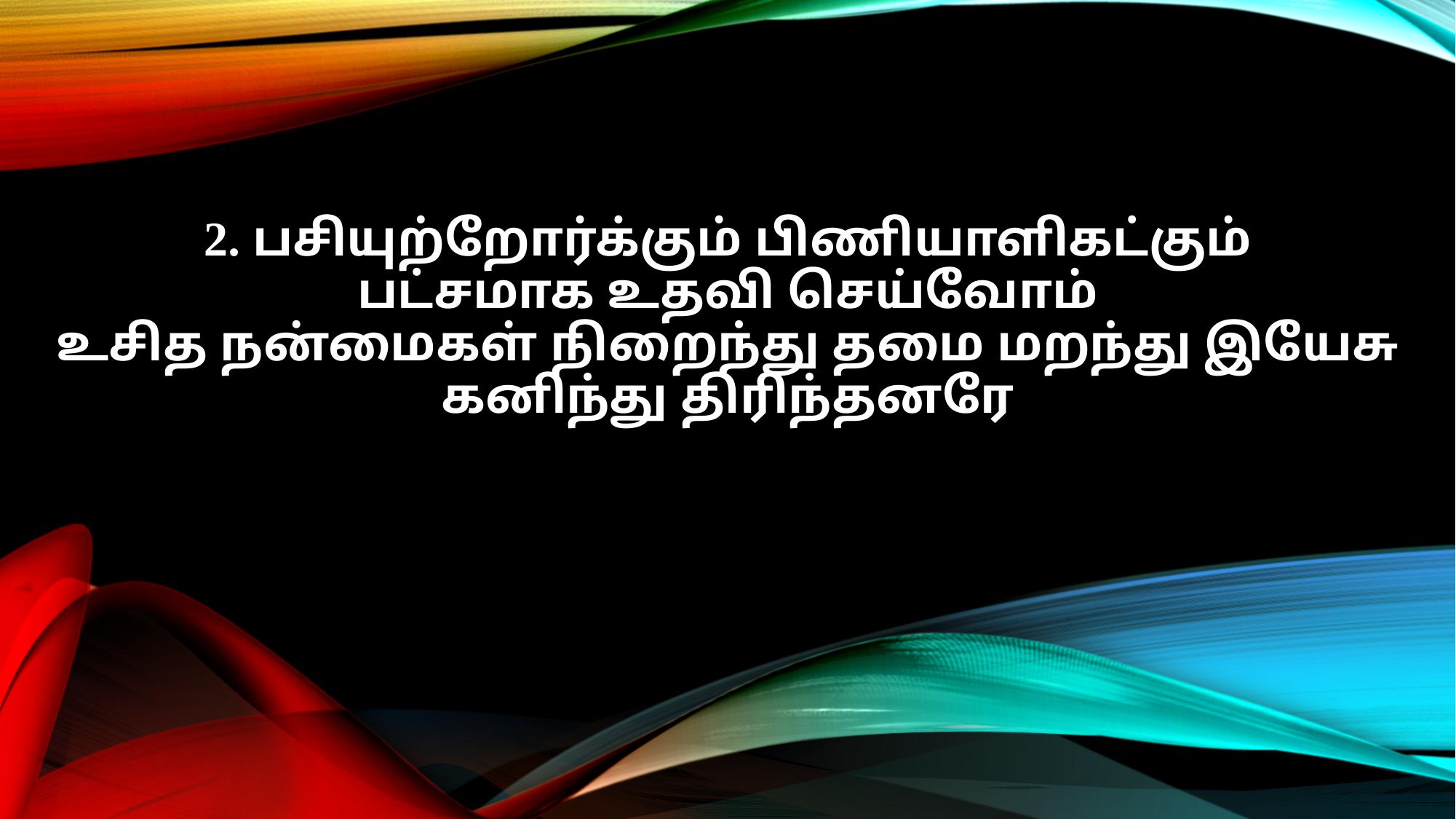

2. பசியுற்றோர்க்கும் பிணியாளிகட்கும்
பட்சமாக உதவி செய்வோம்
உசித நன்மைகள் நிறைந்து தமை மறந்து இயேசு கனிந்து திரிந்தனரே